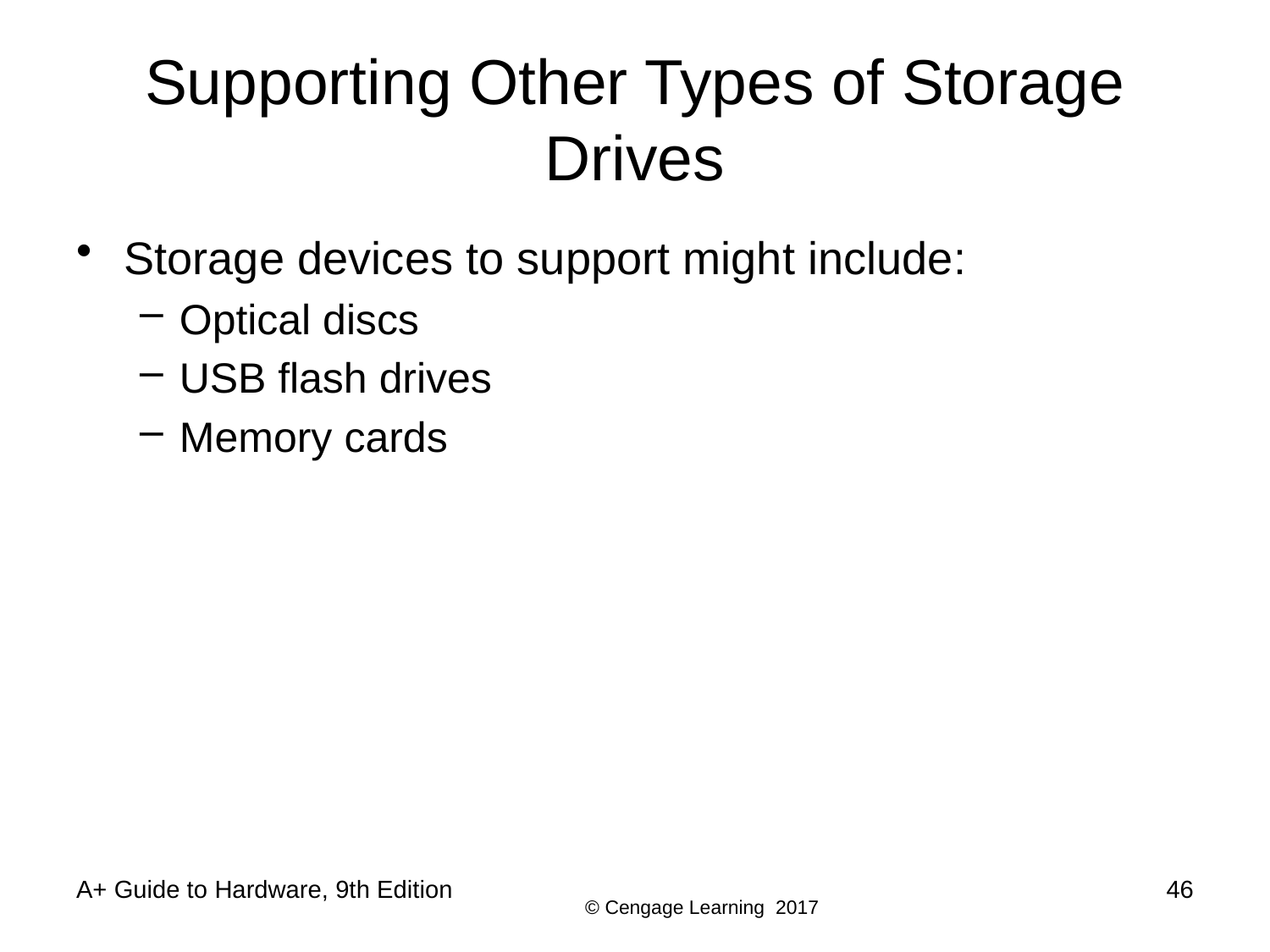

# Supporting Other Types of Storage Drives
Storage devices to support might include:
Optical discs
USB flash drives
Memory cards

A+ Guide to Hardware, 9th Edition
46